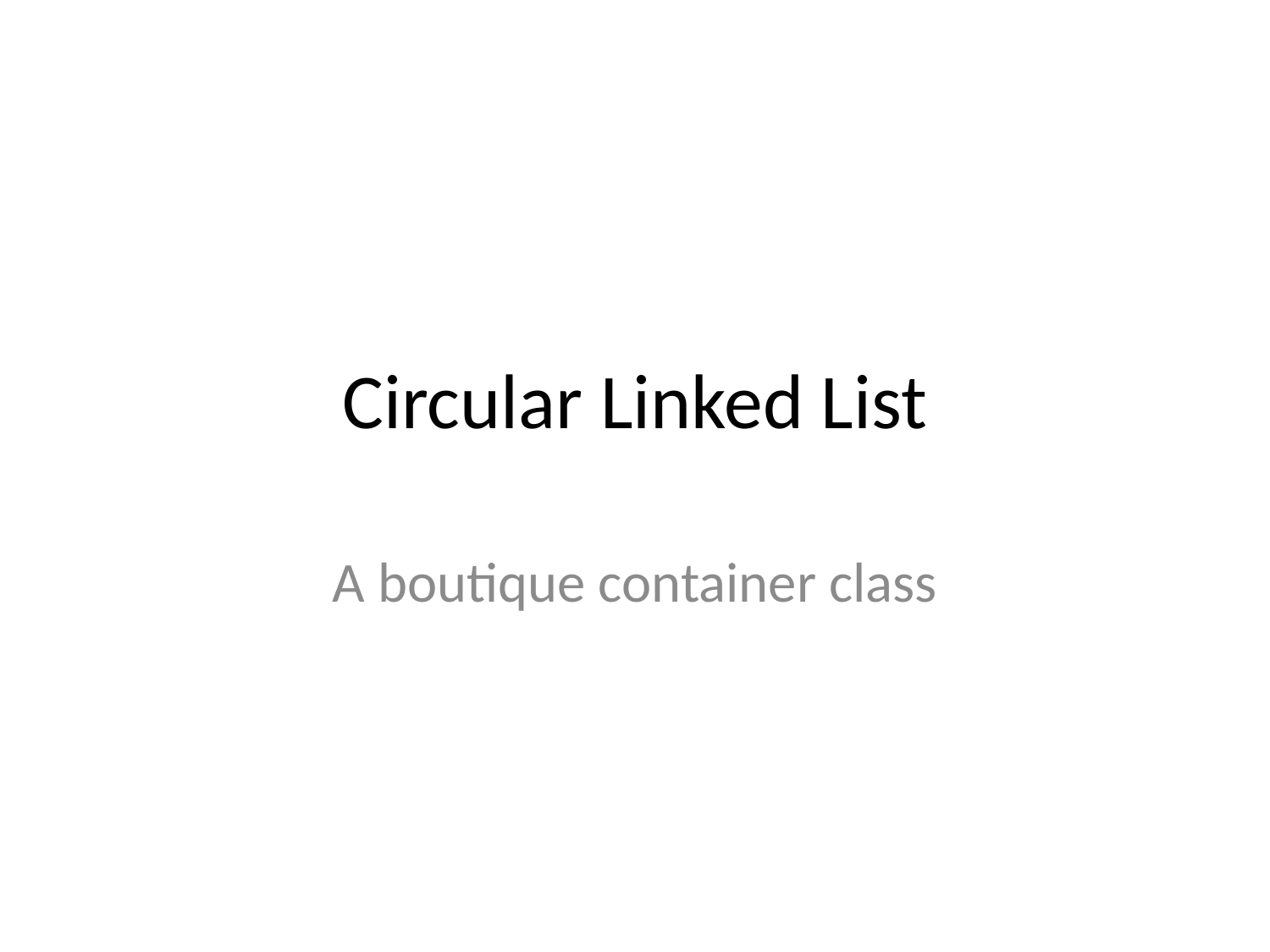

# Circular Linked List
A boutique container class